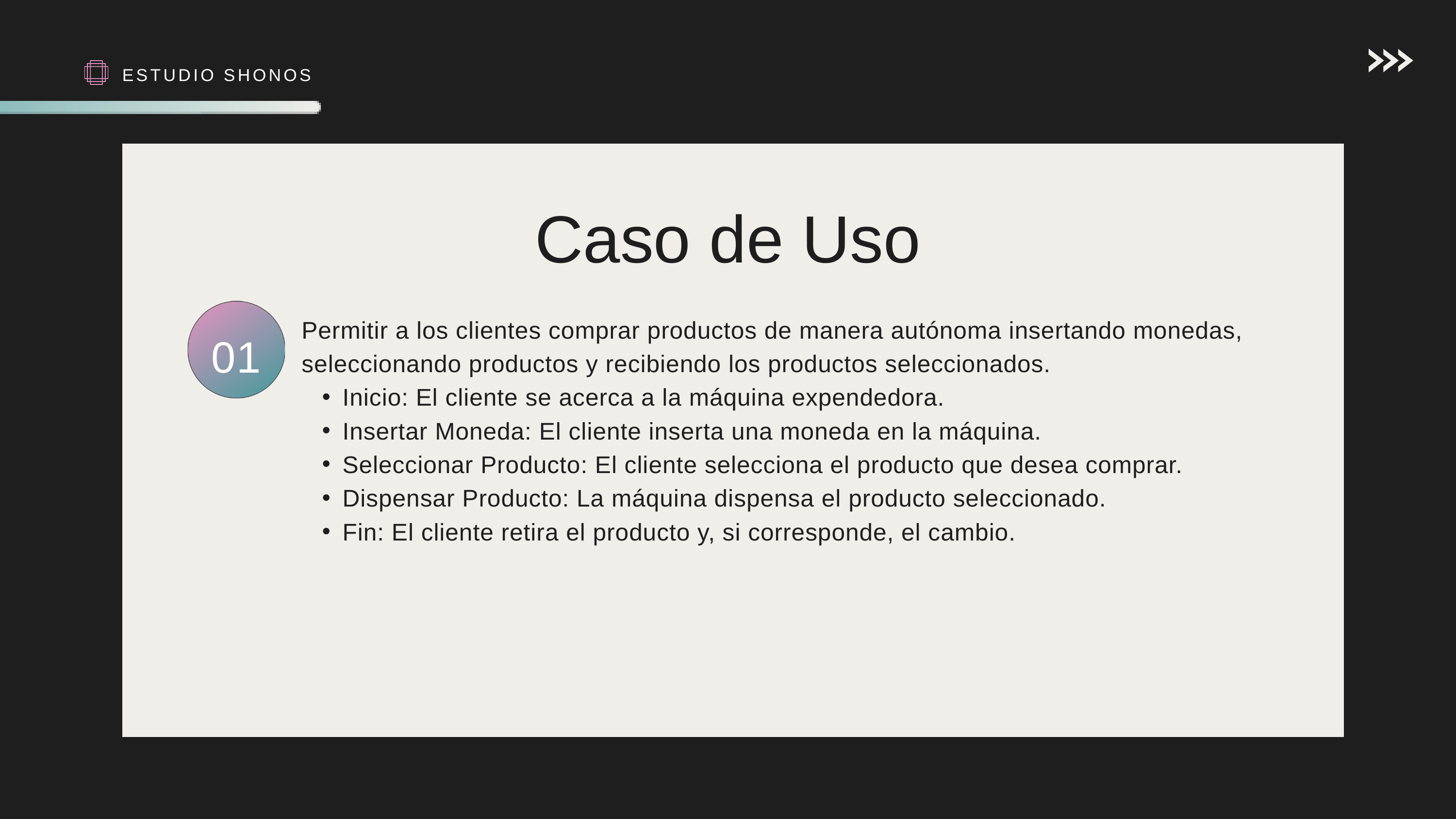

ESTUDIO SHONOS

Caso de Uso

Permitir a los clientes comprar productos de manera autónoma insertando monedas, seleccionando productos y recibiendo los productos seleccionados.
Inicio: El cliente se acerca a la máquina expendedora.
Insertar Moneda: El cliente inserta una moneda en la máquina.
Seleccionar Producto: El cliente selecciona el producto que desea comprar.
Dispensar Producto: La máquina dispensa el producto seleccionado.
Fin: El cliente retira el producto y, si corresponde, el cambio.

01